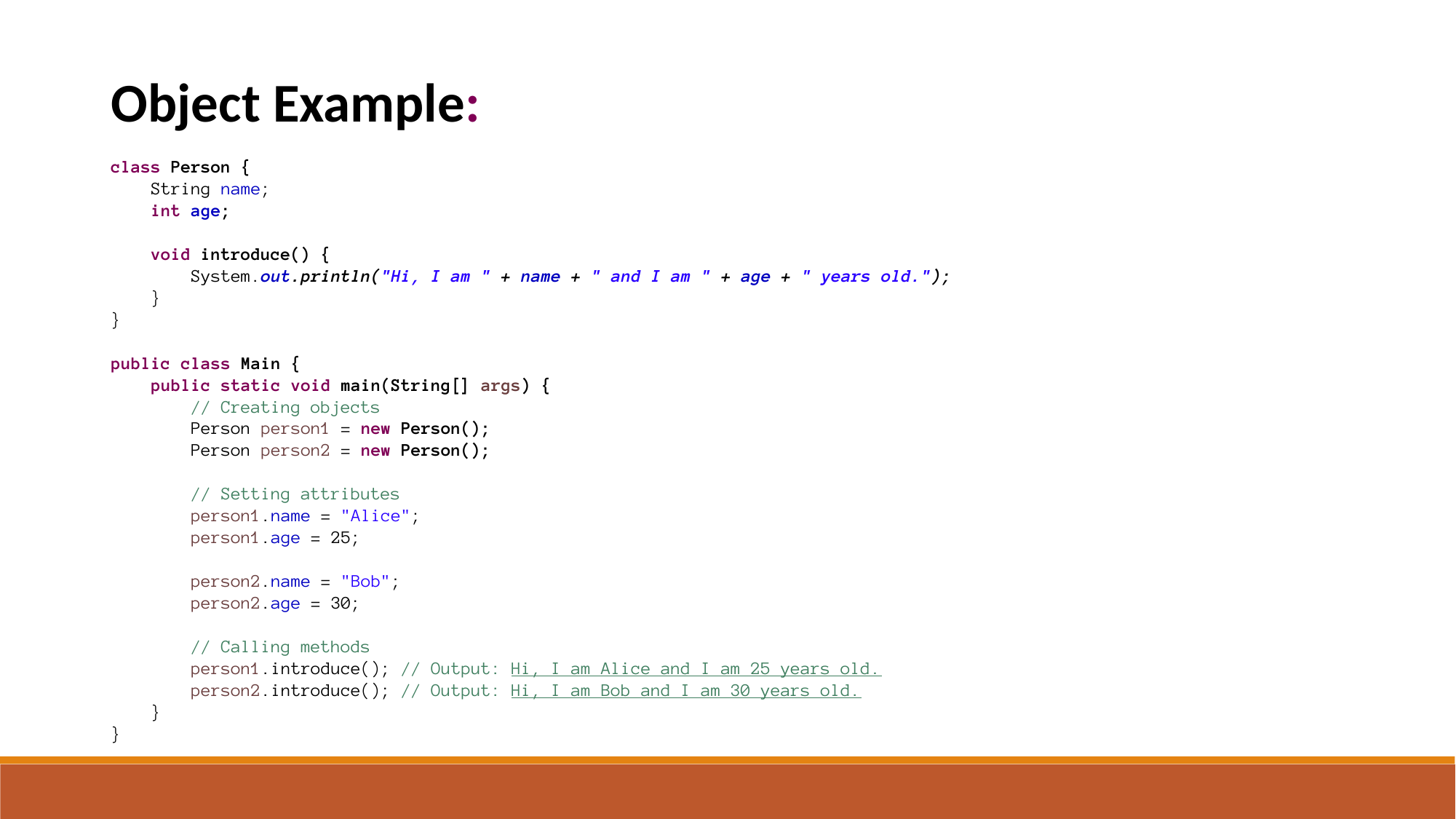

Object Example:

class Person {
    String name;
    int age;

    void introduce() {
        System.out.println("Hi, I am " + name + " and I am " + age + " years old.");
    }
}

public class Main {
    public static void main(String[] args) {
        // Creating objects
        Person person1 = new Person();
        Person person2 = new Person();

        // Setting attributes
        person1.name = "Alice";
        person1.age = 25;

        person2.name = "Bob";
        person2.age = 30;

        // Calling methods
        person1.introduce(); // Output: Hi, I am Alice and I am 25 years old.
        person2.introduce(); // Output: Hi, I am Bob and I am 30 years old.
    }
}